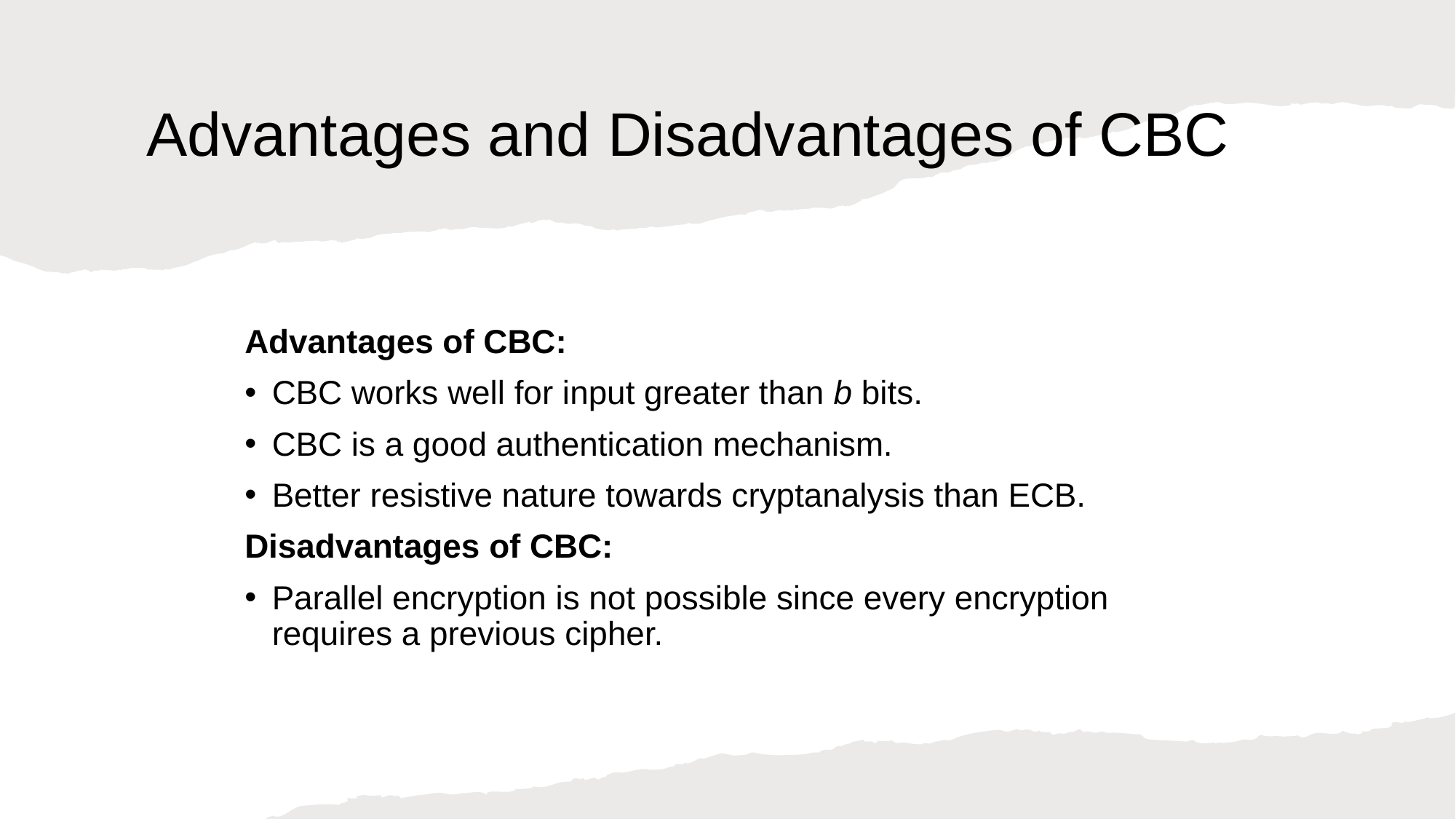

# Advantages and Disadvantages of CBC
Advantages of CBC:
CBC works well for input greater than b bits.
CBC is a good authentication mechanism.
Better resistive nature towards cryptanalysis than ECB.
Disadvantages of CBC:
Parallel encryption is not possible since every encryption requires a previous cipher.